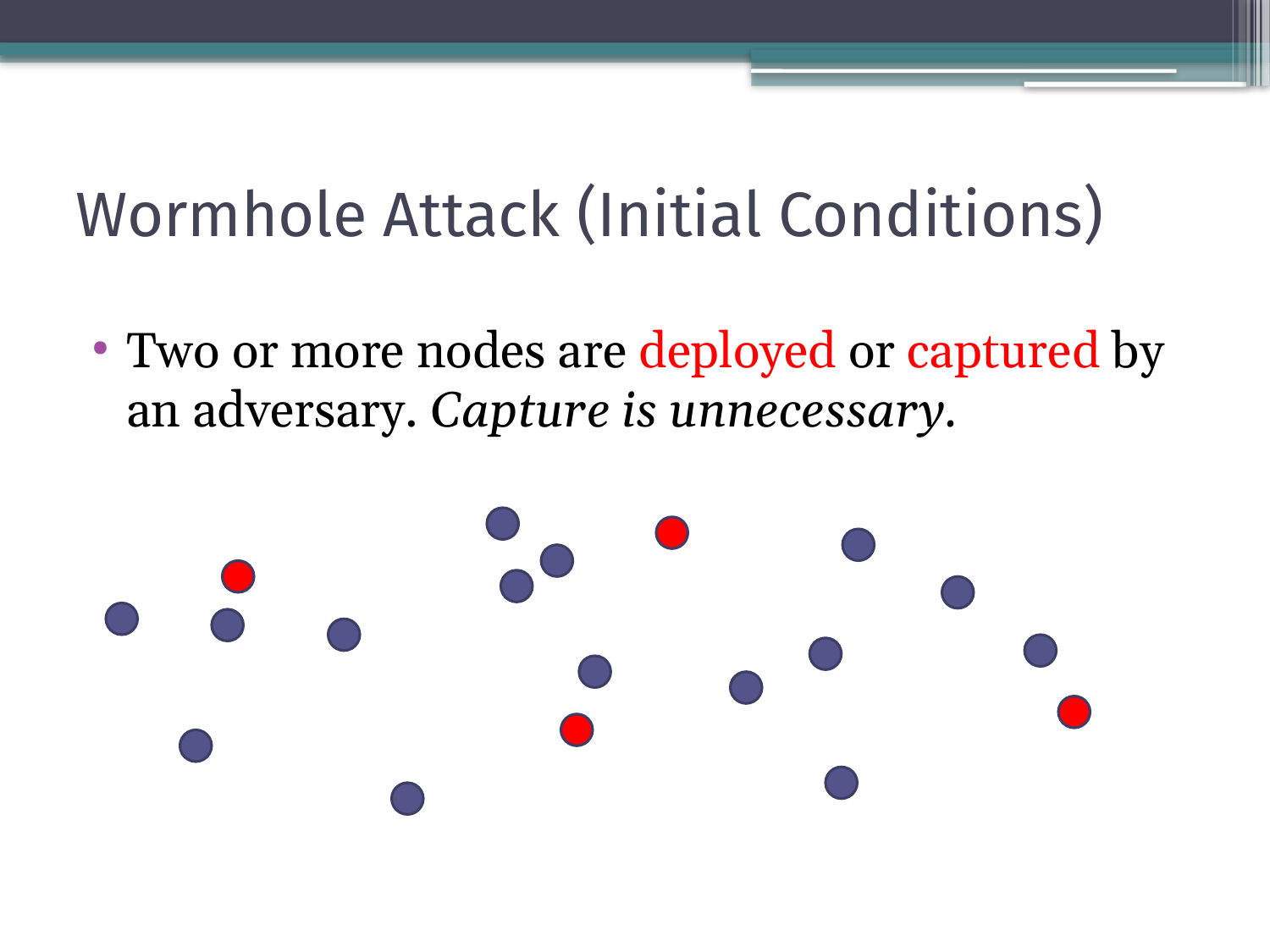

# Wormhole Attack (Initial Conditions)
Two or more nodes are deployed or captured by an adversary. Capture is unnecessary.